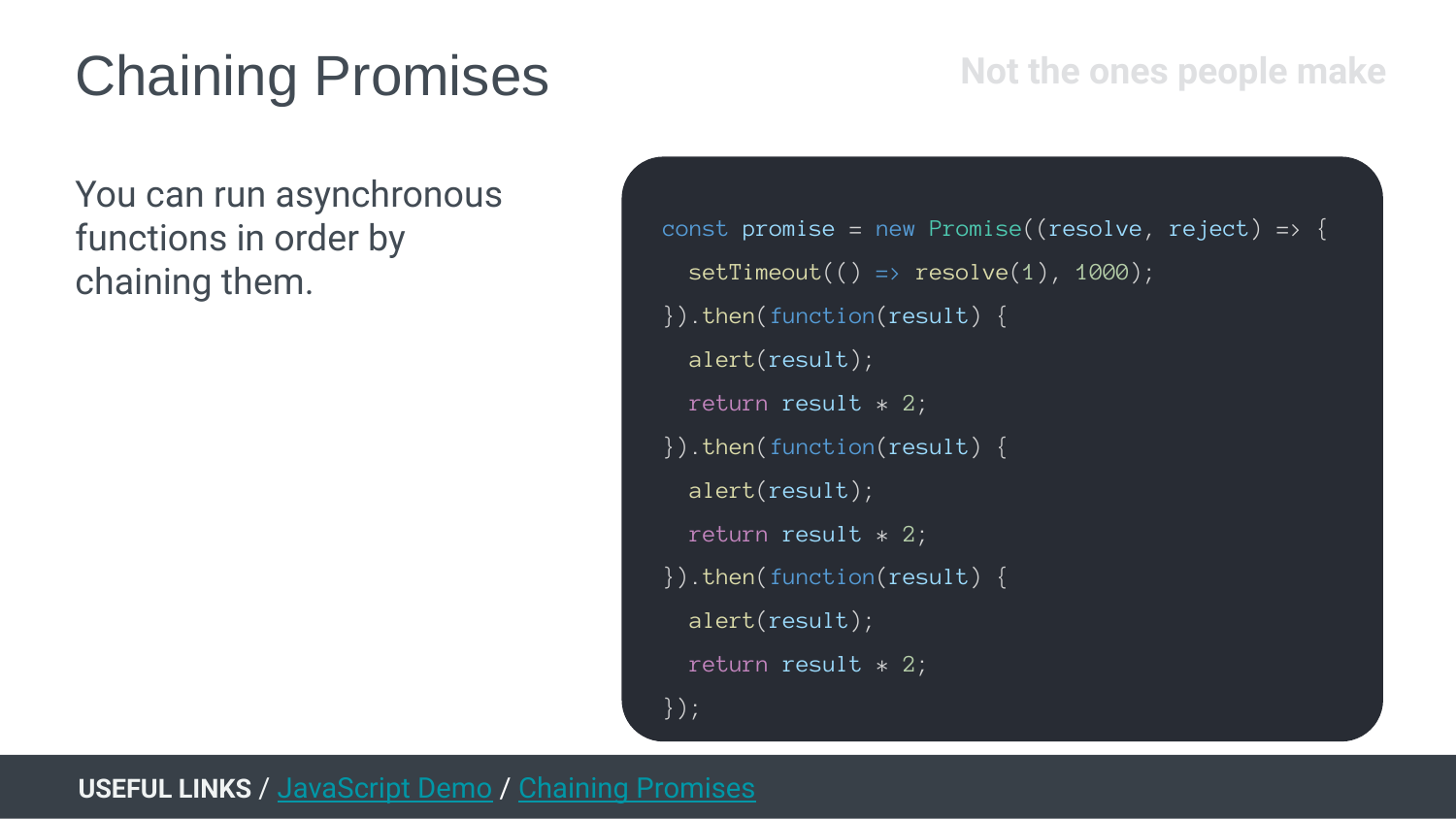

Chaining Promises
Not the ones people make
You can run asynchronous functions in order by chaining them.
const promise = new Promise((resolve, reject) => {
  setTimeout(() => resolve(1), 1000);
}).then(function(result) {
  alert(result);
  return result * 2;
}).then(function(result) {
  alert(result);
  return result * 2;
}).then(function(result) {
  alert(result);
  return result * 2;
});

USEFUL LINKS / JavaScript Demo / Chaining Promises